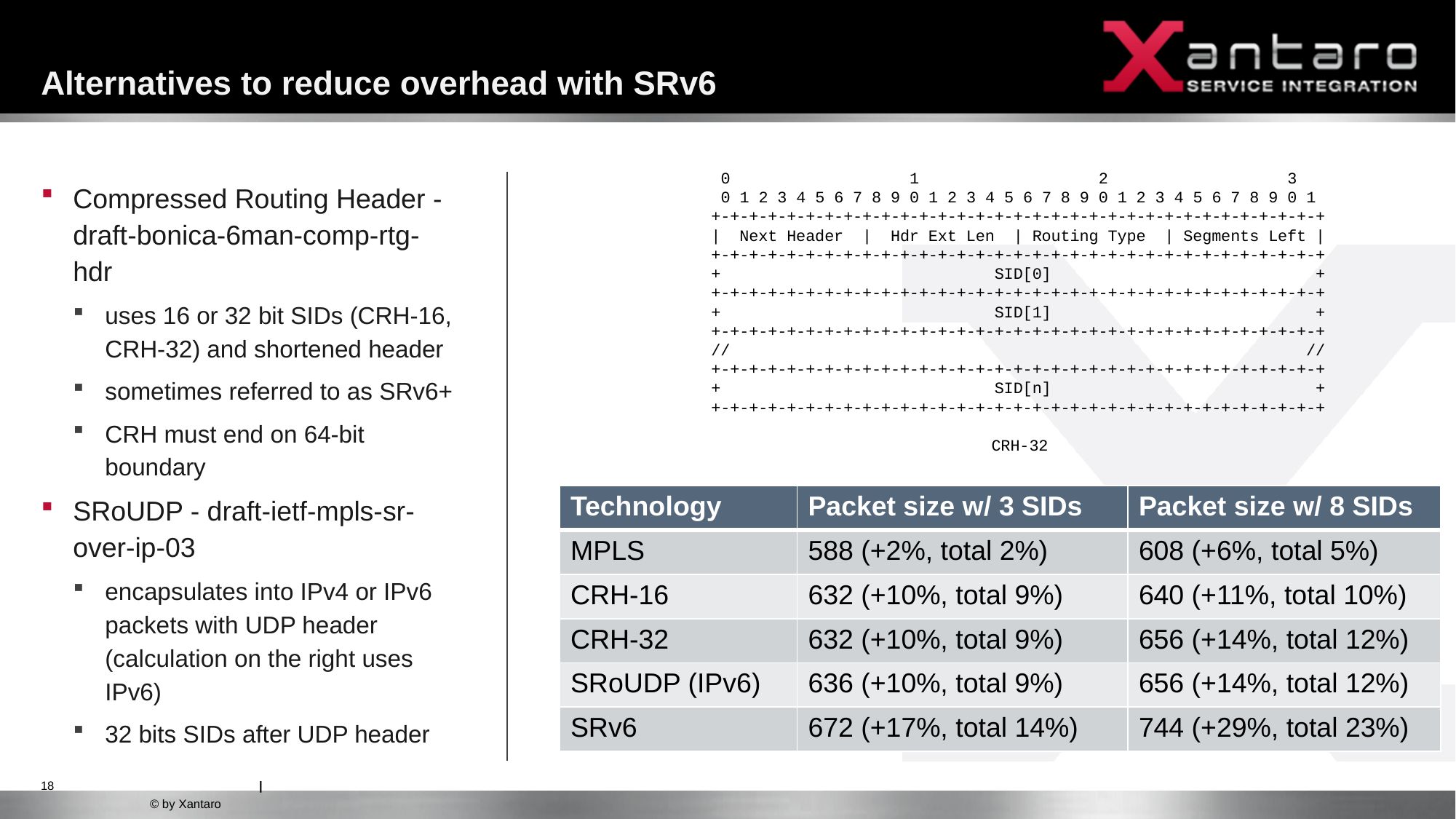

# Alternatives to reduce overhead with SRv6
       0                   1                   2                   3
       0 1 2 3 4 5 6 7 8 9 0 1 2 3 4 5 6 7 8 9 0 1 2 3 4 5 6 7 8 9 0 1
      +-+-+-+-+-+-+-+-+-+-+-+-+-+-+-+-+-+-+-+-+-+-+-+-+-+-+-+-+-+-+-+-+
      |  Next Header  |  Hdr Ext Len  | Routing Type  | Segments Left |
      +-+-+-+-+-+-+-+-+-+-+-+-+-+-+-+-+-+-+-+-+-+-+-+-+-+-+-+-+-+-+-+-+
      +                             SID[0]                            +
      +-+-+-+-+-+-+-+-+-+-+-+-+-+-+-+-+-+-+-+-+-+-+-+-+-+-+-+-+-+-+-+-+
      +                             SID[1]                            +
      +-+-+-+-+-+-+-+-+-+-+-+-+-+-+-+-+-+-+-+-+-+-+-+-+-+-+-+-+-+-+-+-+
      //                                                             //
      +-+-+-+-+-+-+-+-+-+-+-+-+-+-+-+-+-+-+-+-+-+-+-+-+-+-+-+-+-+-+-+-+
      +                             SID[n]                            +
      +-+-+-+-+-+-+-+-+-+-+-+-+-+-+-+-+-+-+-+-+-+-+-+-+-+-+-+-+-+-+-+-+

			 CRH-32
Compressed Routing Header - draft-bonica-6man-comp-rtg-hdr
uses 16 or 32 bit SIDs (CRH-16, CRH-32) and shortened header
sometimes referred to as SRv6+
CRH must end on 64-bit boundary
SRoUDP - draft-ietf-mpls-sr-over-ip-03
encapsulates into IPv4 or IPv6 packets with UDP header (calculation on the right uses IPv6)
32 bits SIDs after UDP header

| Technology | Packet size w/ 3 SIDs | Packet size w/ 8 SIDs |
| --- | --- | --- |
| MPLS | 588 (+2%, total 2%) | 608 (+6%, total 5%) |
| CRH-16 | 632 (+10%, total 9%) | 640 (+11%, total 10%) |
| CRH-32 | 632 (+10%, total 9%) | 656 (+14%, total 12%) |
| SRoUDP (IPv6) | 636 (+10%, total 9%) | 656 (+14%, total 12%) |
| SRv6 | 672 (+17%, total 14%) | 744 (+29%, total 23%) |